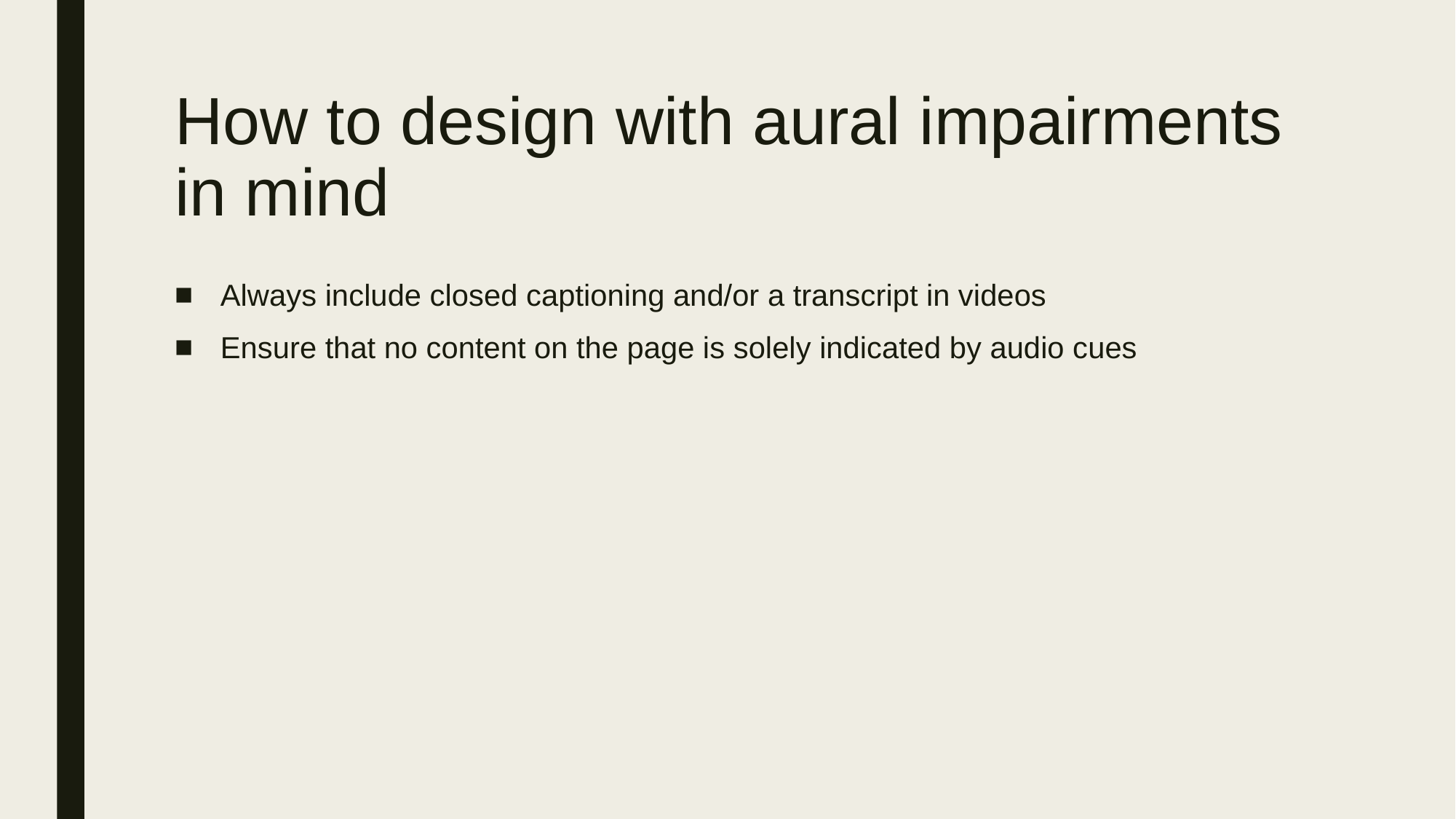

# How to design with aural impairments in mind
Always include closed captioning and/or a transcript in videos
Ensure that no content on the page is solely indicated by audio cues